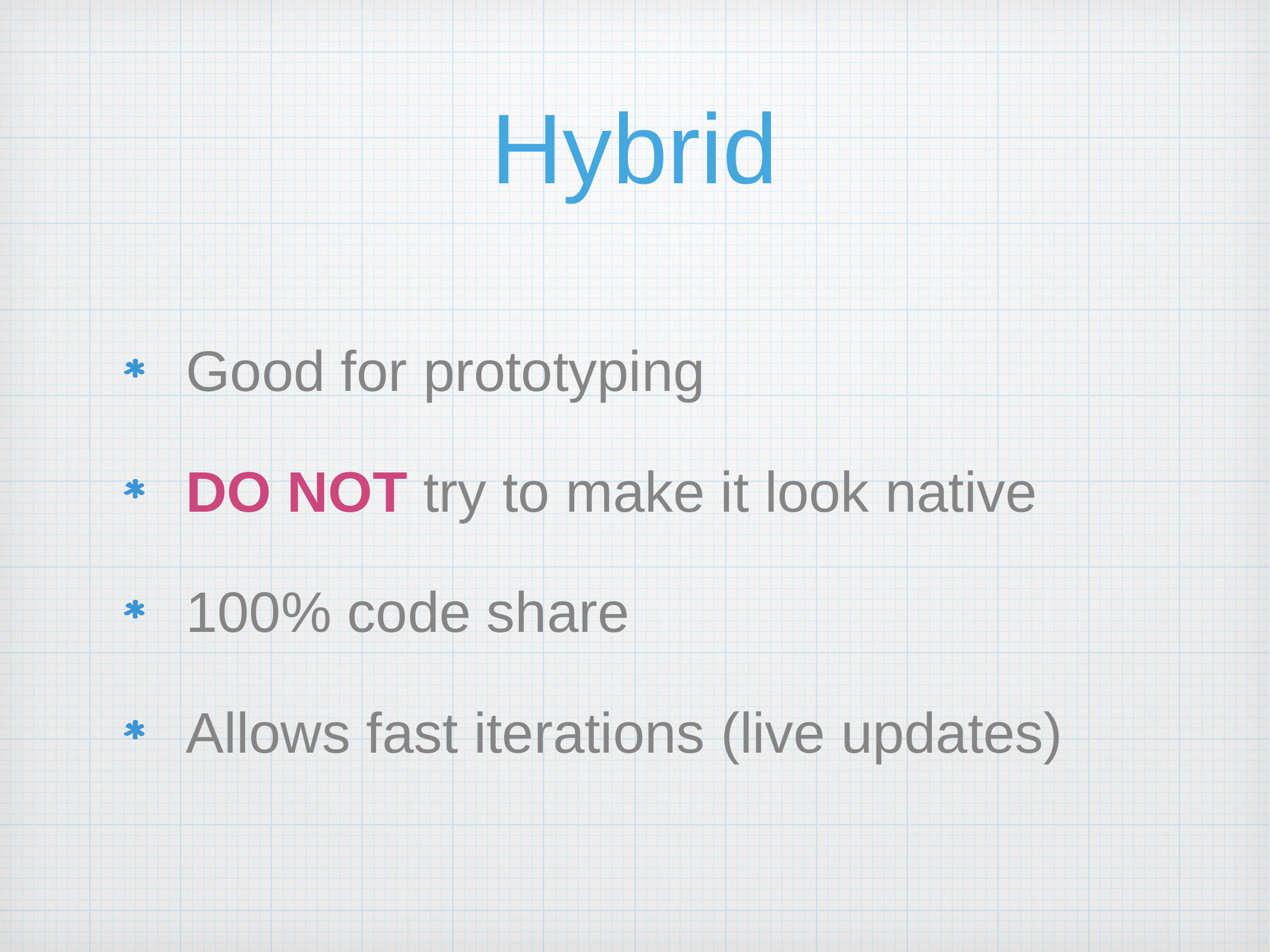

# Hybrid
Good for prototyping
DO NOT try to make it look native
100% code share
Allows fast iterations (live updates)